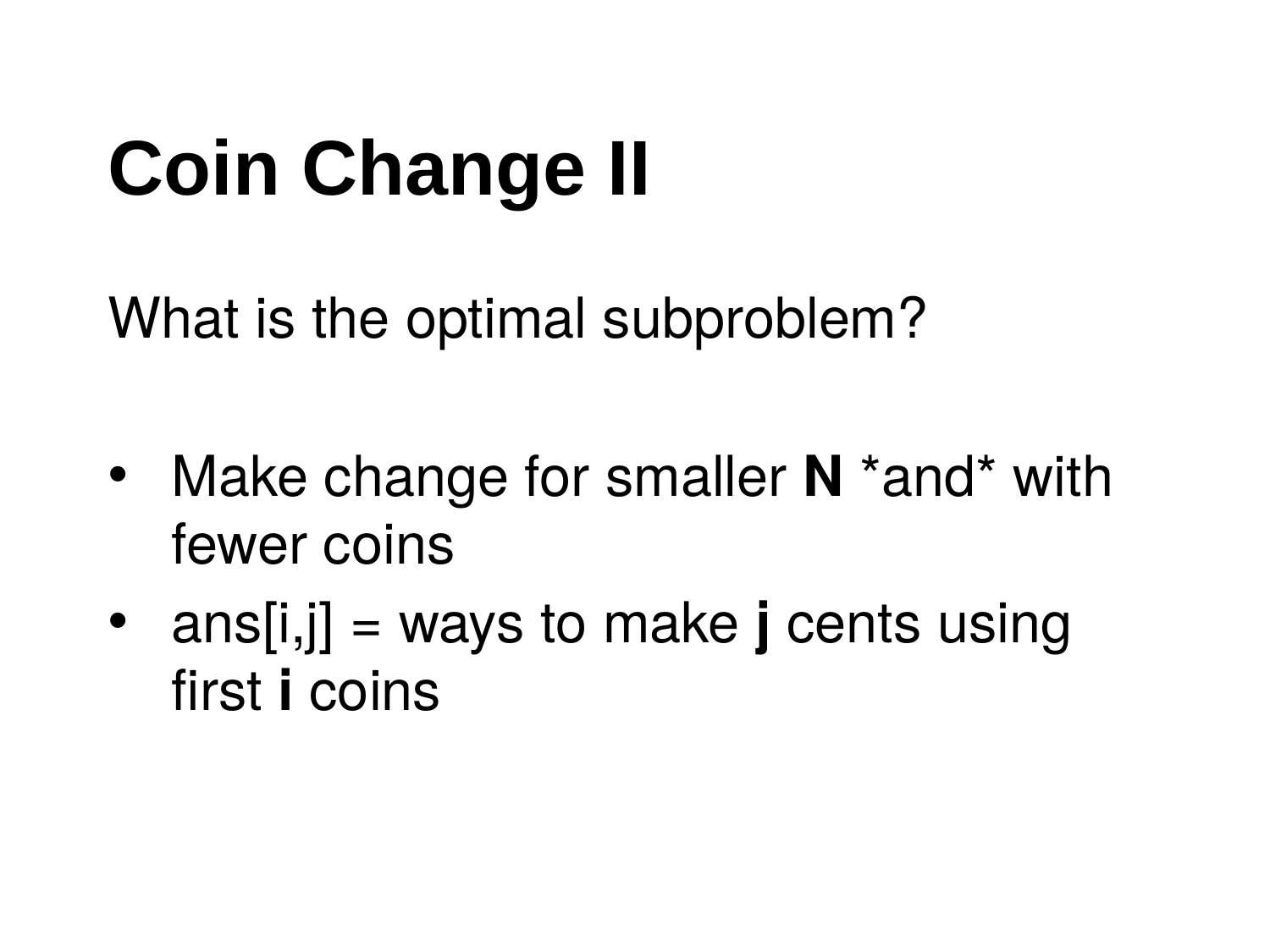

# Coin Change II
What is the optimal subproblem?

Make change for smaller N *and* with fewer coins
ans[i,j] = ways to make j cents using first i coins